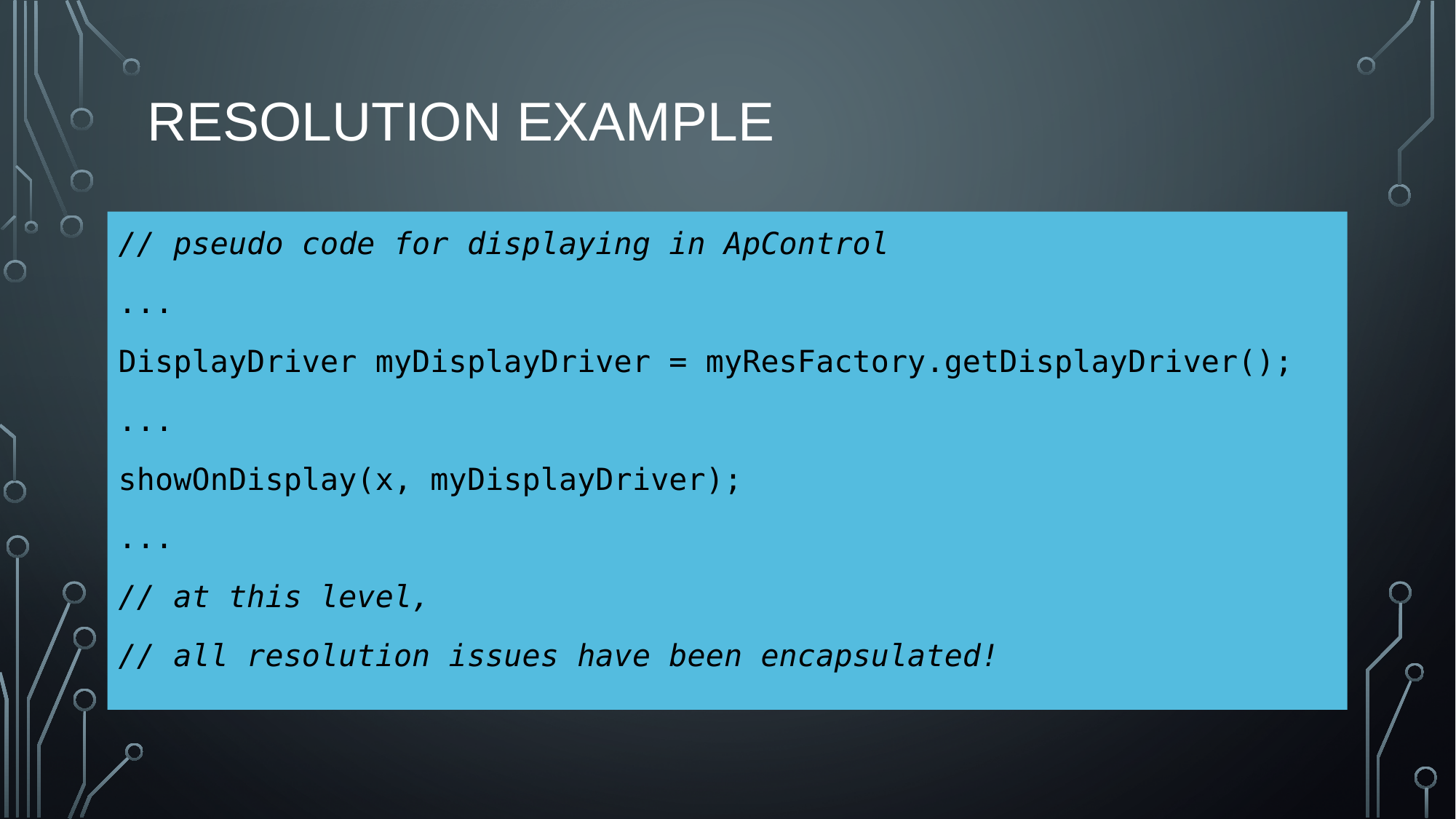

# Resolution example
// pseudo code for displaying in ApControl
...
DisplayDriver myDisplayDriver = myResFactory.getDisplayDriver();
...
showOnDisplay(x, myDisplayDriver);
...
// at this level,
// all resolution issues have been encapsulated!